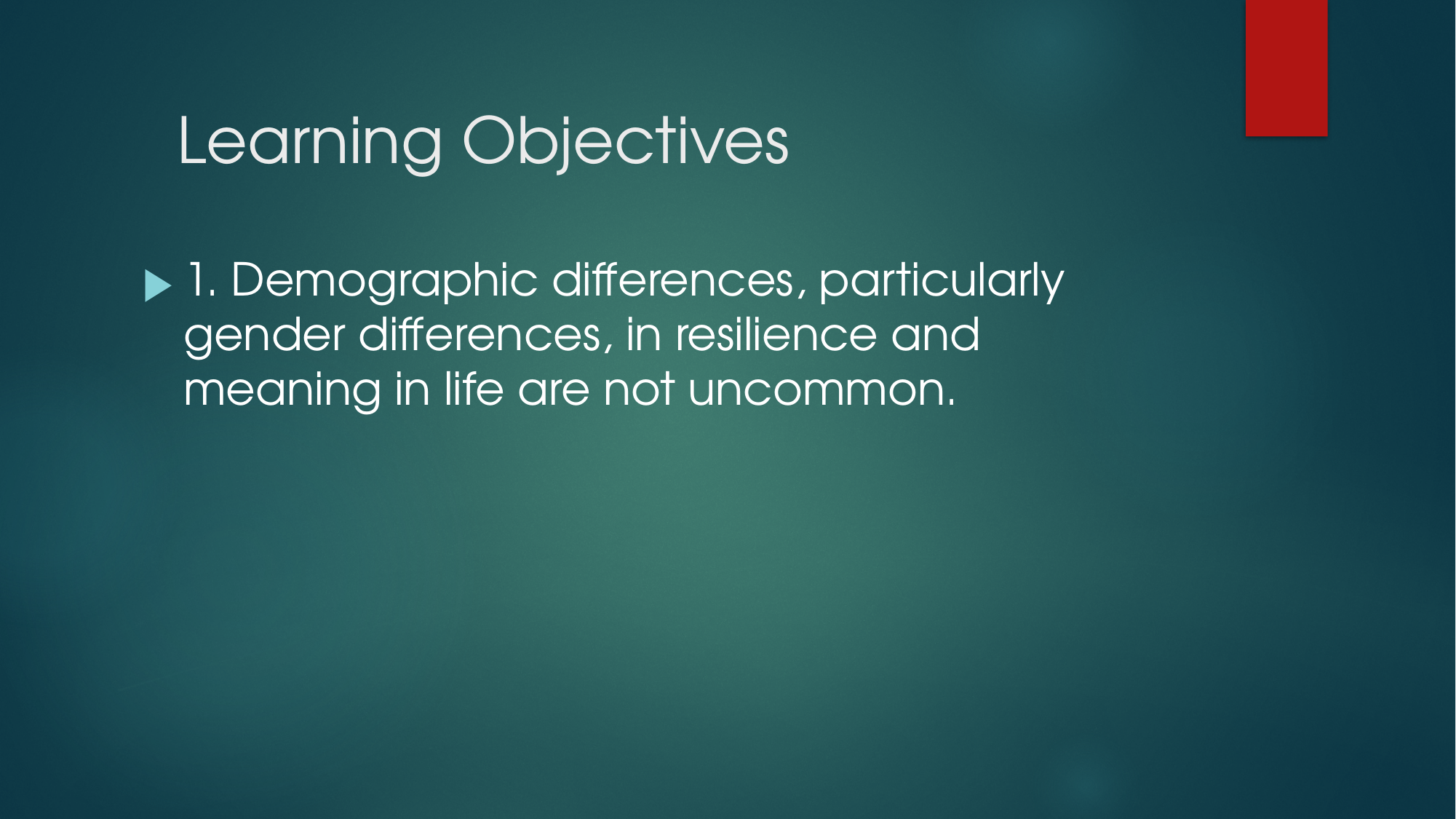

# Learning Objectives
1. Demographic differences, particularly gender differences, in resilience and meaning in life are not uncommon.